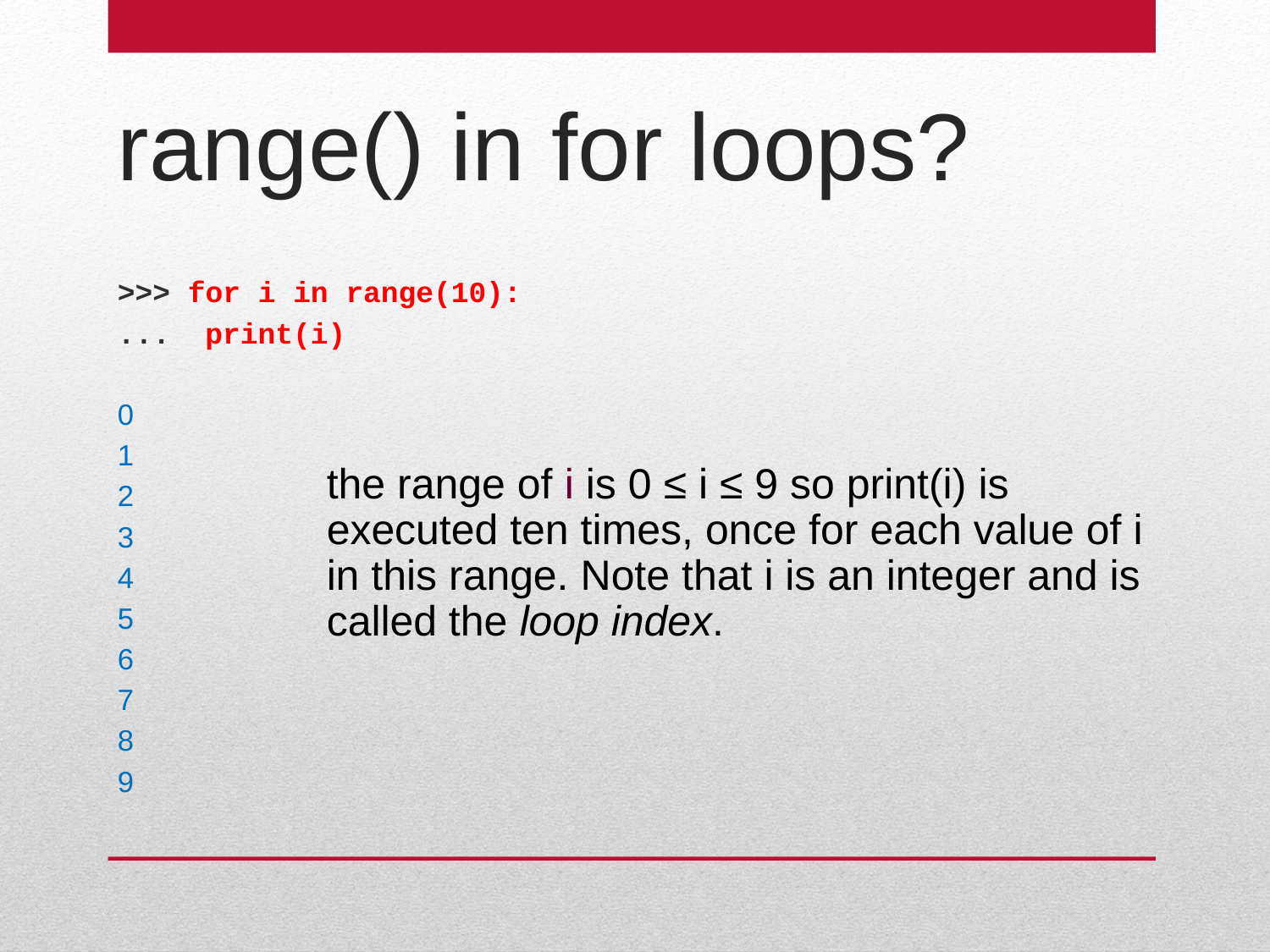

# range() in for loops?
>>> for i in range(10):
... 	print(i)

0
1
2
3
4
5
6
7
8
9
the range of i is 0 ≤ i ≤ 9 so print(i) is
executed ten times, once for each value of i
in this range. Note that i is an integer and is
called the loop index.